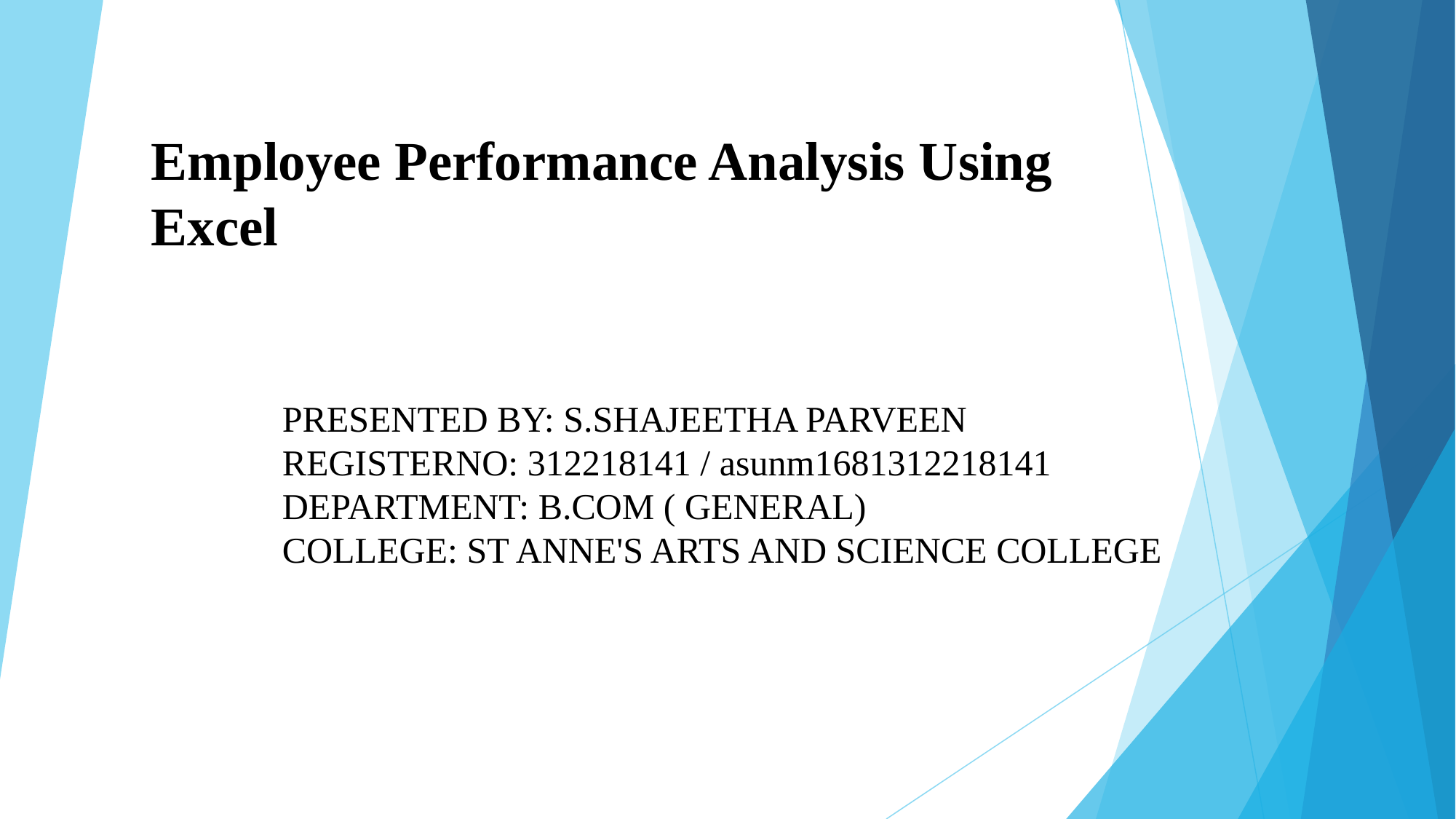

# Employee Performance Analysis Using Excel
PRESENTED BY: S.SHAJEETHA PARVEEN
REGISTERNO: 312218141 / asunm1681312218141
DEPARTMENT: B.COM ( GENERAL)
COLLEGE: ST ANNE'S ARTS AND SCIENCE COLLEGE